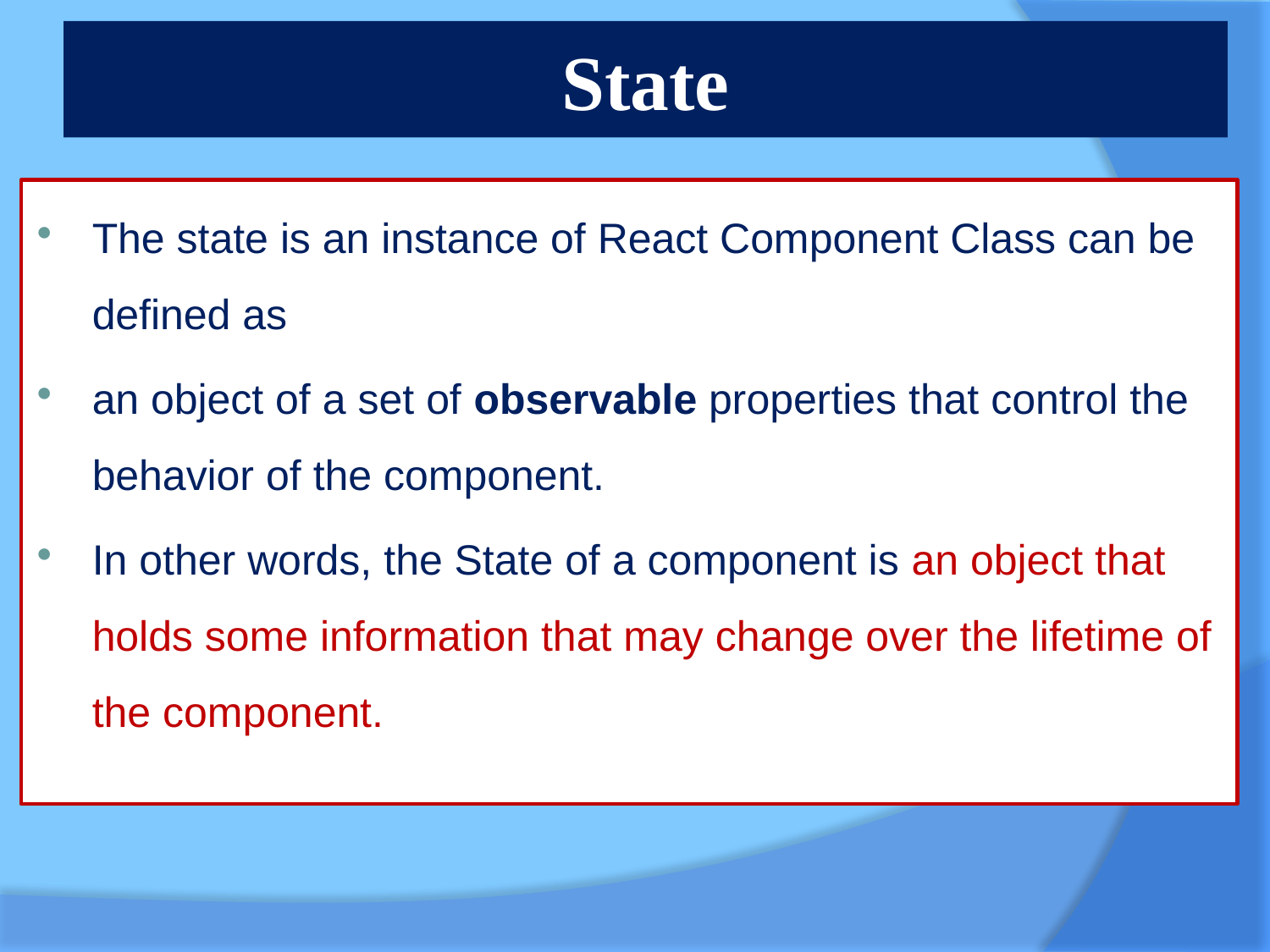

# State
The state is an instance of React Component Class can be defined as
an object of a set of observable properties that control the behavior of the component.
In other words, the State of a component is an object that holds some information that may change over the lifetime of the component.